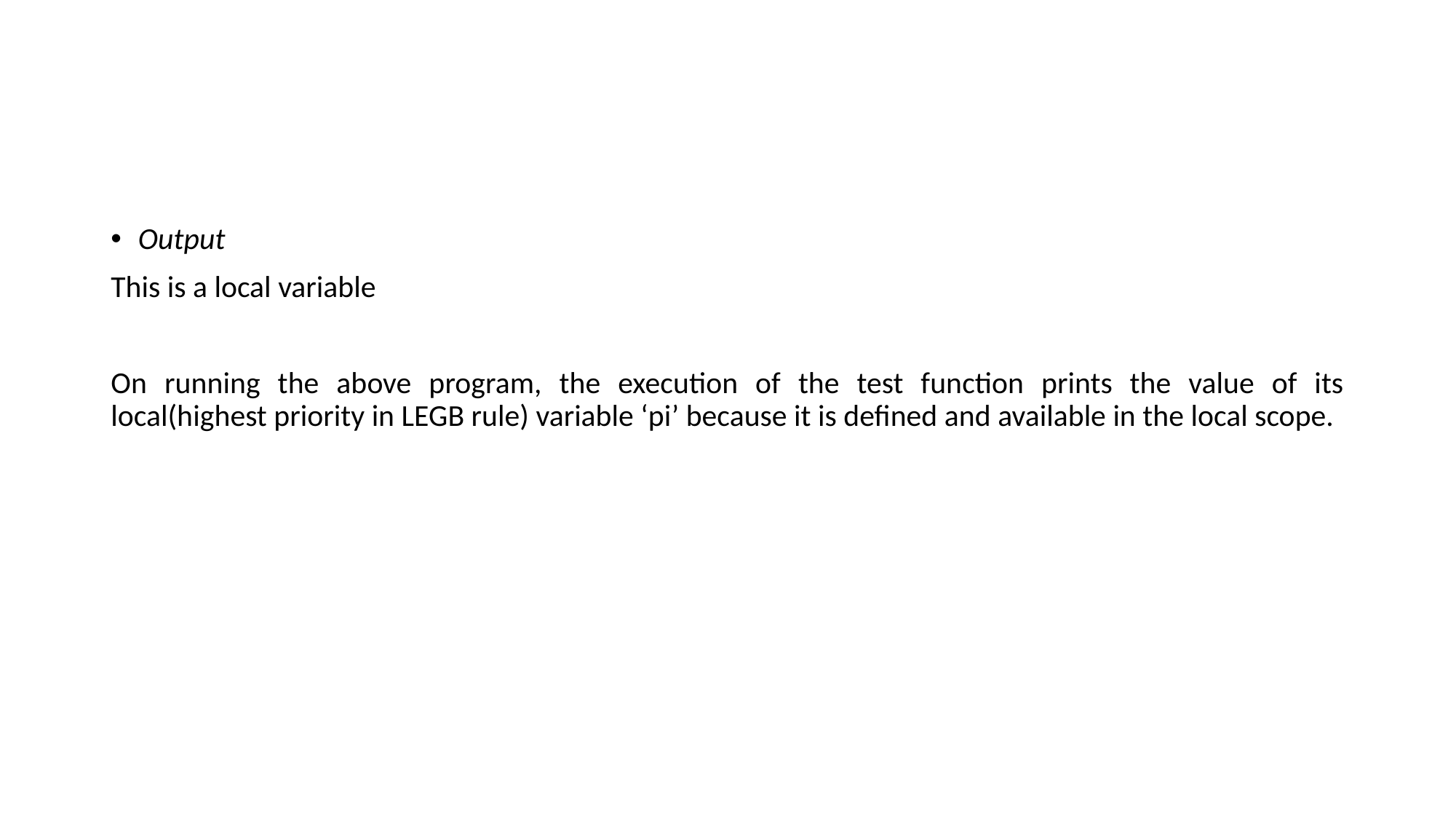

#
Output
This is a local variable

On running the above program, the execution of the test function prints the value of its local(highest priority in LEGB rule) variable ‘pi’ because it is defined and available in the local scope.